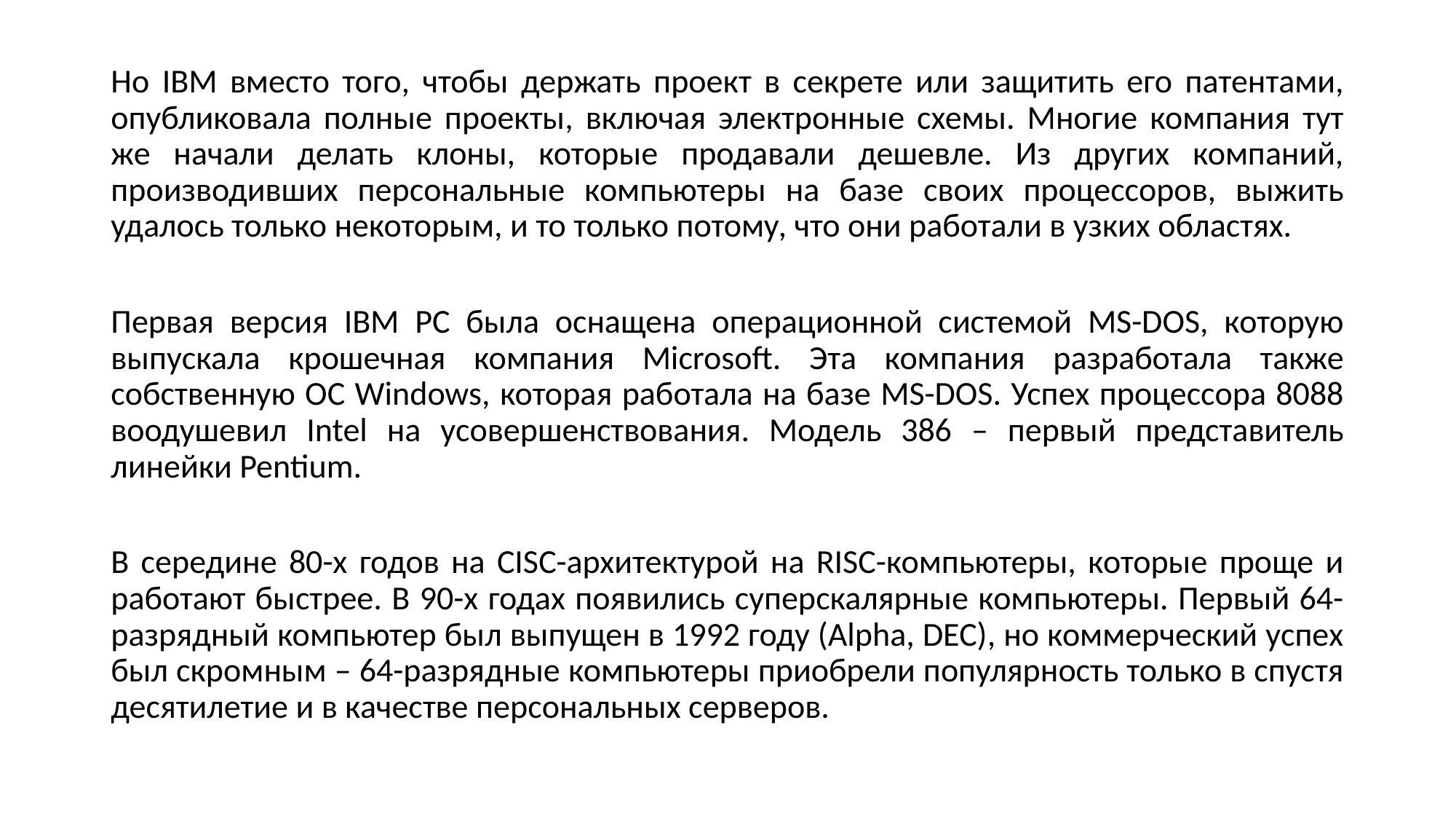

Но IBM вместо того, чтобы держать проект в секрете или защитить его патентами, опубликовала полные проекты, включая электронные схемы. Многие компания тут же начали делать клоны, которые продавали дешевле. Из других компаний, производивших персональные компьютеры на базе своих процессоров, выжить удалось только некоторым, и то только потому, что они работали в узких областях.

Первая версия IBM PC была оснащена операционной системой MS-DOS, которую выпускала крошечная компания Microsoft. Эта компания разработала также собственную ОС Windows, которая работала на базе MS-DOS. Успех процессора 8088 воодушевил Intel на усовершенствования. Модель 386 – первый представитель линейки Pentium.

В середине 80-х годов на CISC-архитектурой на RISC-компьютеры, которые проще и работают быстрее. В 90-х годах появились суперскалярные компьютеры. Первый 64-разрядный компьютер был выпущен в 1992 году (Alpha, DEC), но коммерческий успех был скромным – 64-разрядные компьютеры приобрели популярность только в спустя десятилетие и в качестве персональных серверов.